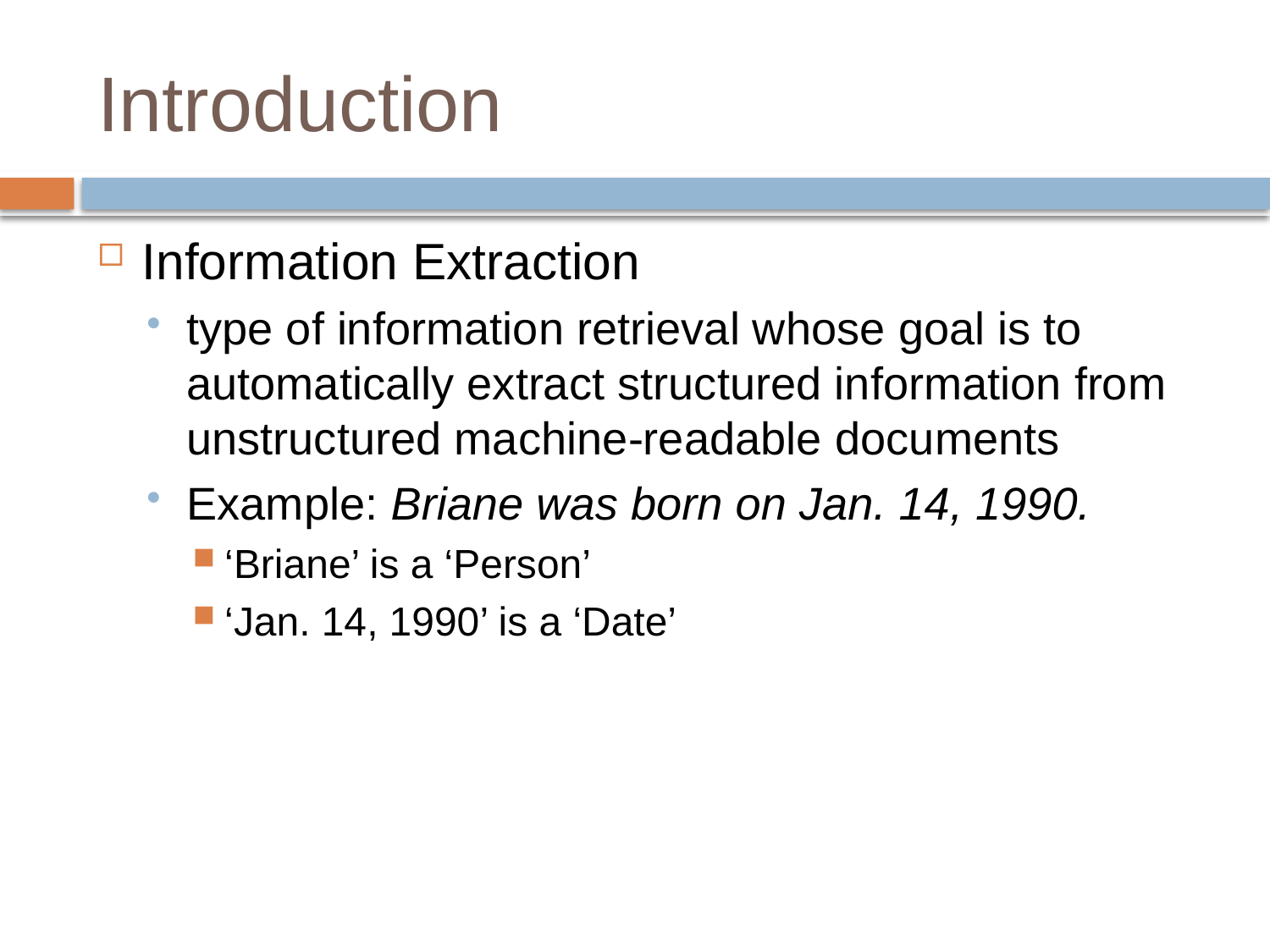

# Introduction
Information Extraction
type of information retrieval whose goal is to automatically extract structured information from unstructured machine-readable documents
Example: Briane was born on Jan. 14, 1990.
‘Briane’ is a ‘Person’
‘Jan. 14, 1990’ is a ‘Date’